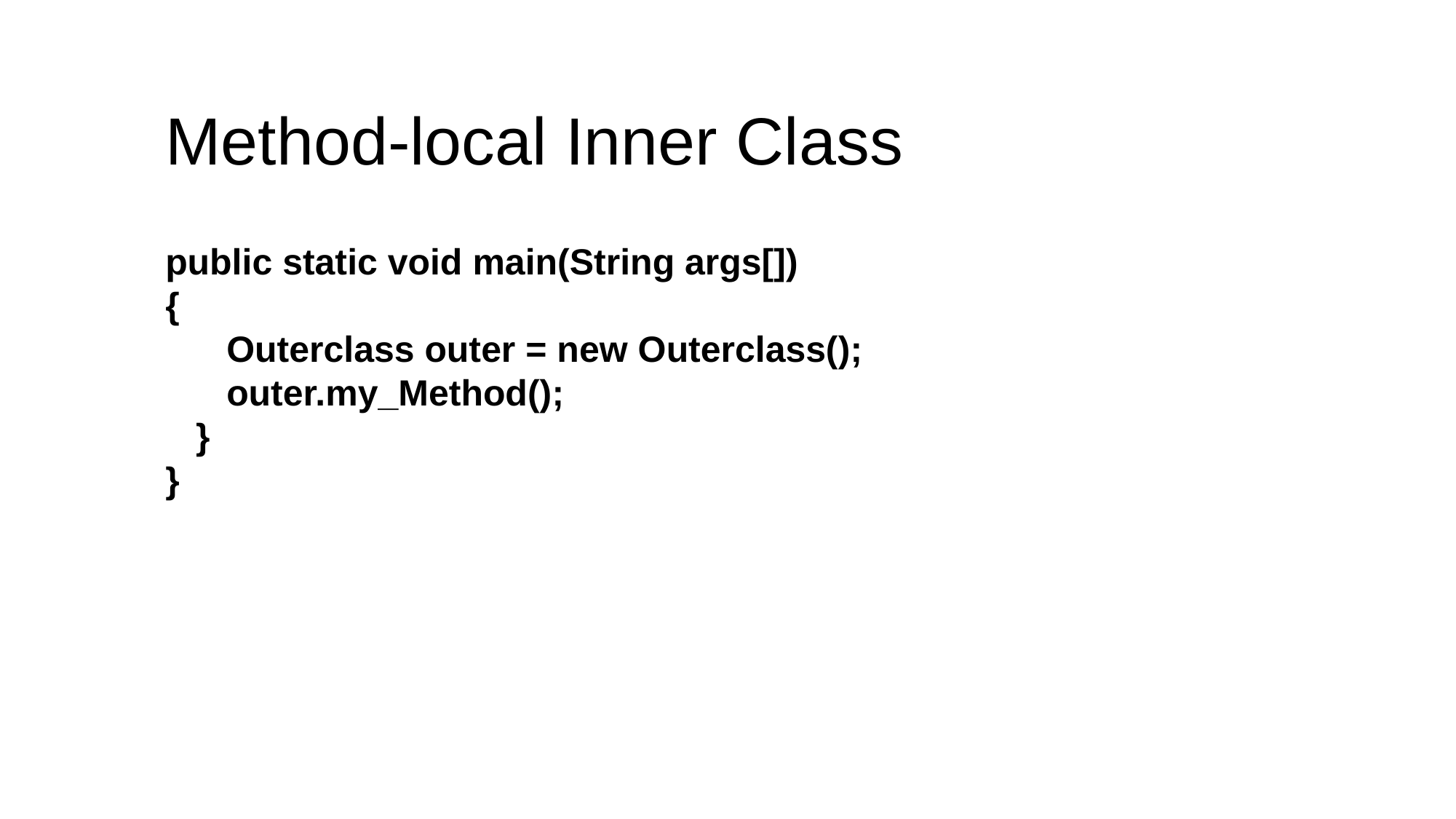

# Method-local Inner Class
public static void main(String args[])
{
      Outerclass outer = new Outerclass();
      outer.my_Method();
   }
}